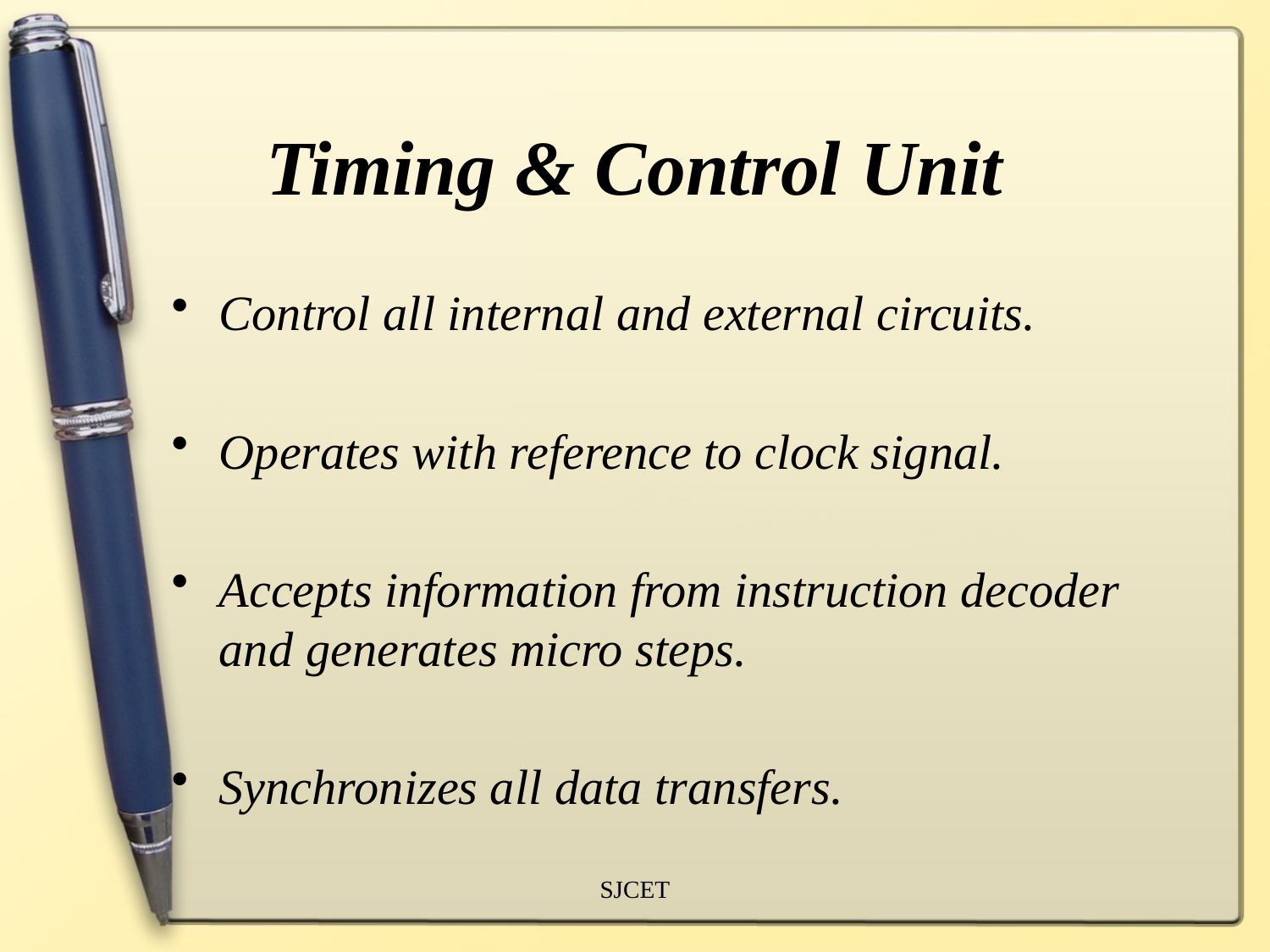

# Timing & Control Unit
Control all internal and external circuits.

Operates with reference to clock signal.

Accepts information from instruction decoder and generates micro steps.

Synchronizes all data transfers.
SJCET